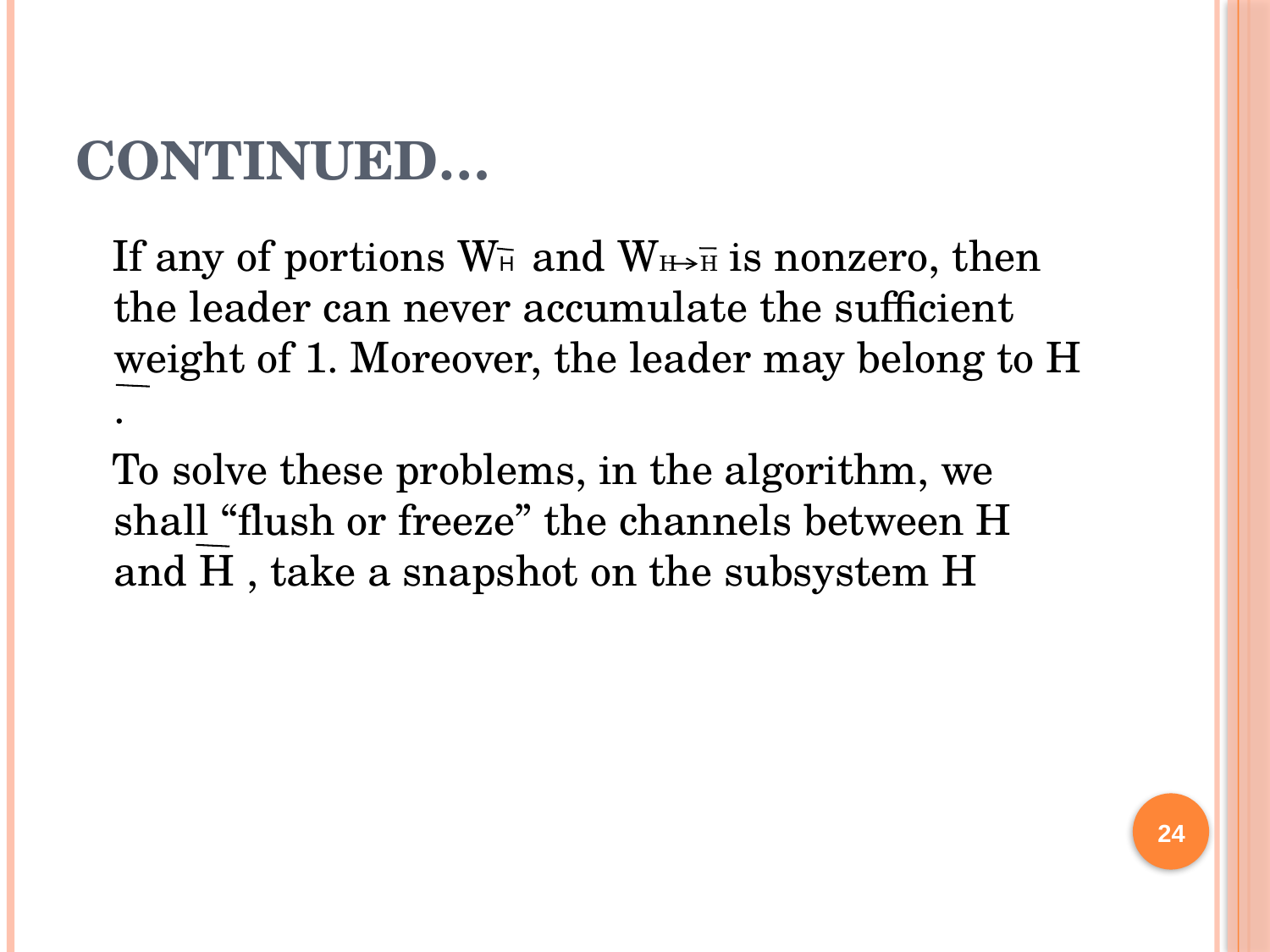

# Continued…
   If any of portions WH   and WH    H is nonzero, then the leader can never accumulate the sufficient weight of 1. Moreover, the leader may belong to H .
   To solve these problems, in the algorithm, we shall “flush or freeze” the channels between H and H , take a snapshot on the subsystem H
24